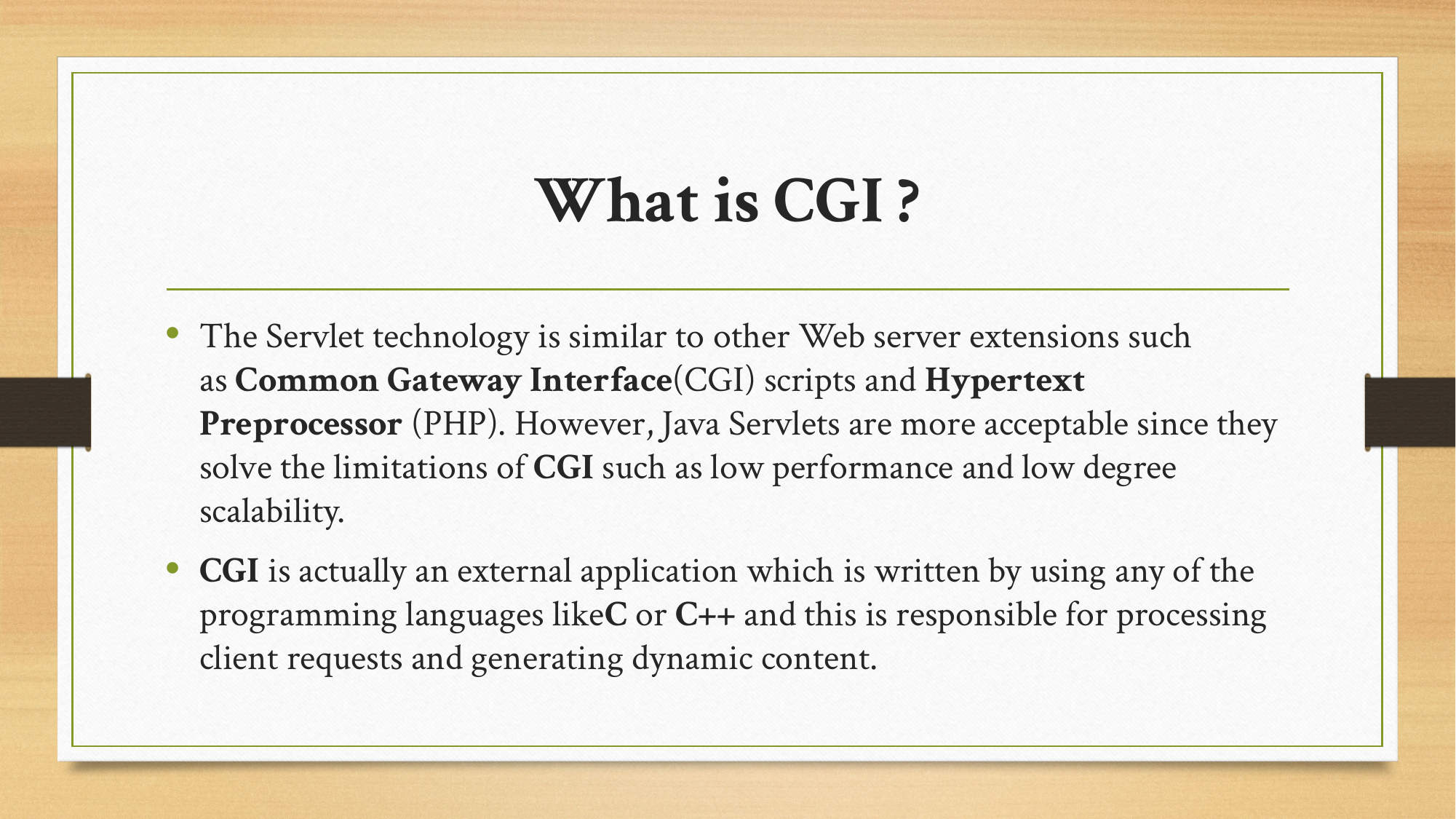

# What is CGI ?
The Servlet technology is similar to other Web server extensions such as Common Gateway Interface(CGI) scripts and Hypertext Preprocessor (PHP). However, Java Servlets are more acceptable since they solve the limitations of CGI such as low performance and low degree scalability.
CGI is actually an external application which is written by using any of the programming languages likeC or C++ and this is responsible for processing client requests and generating dynamic content.